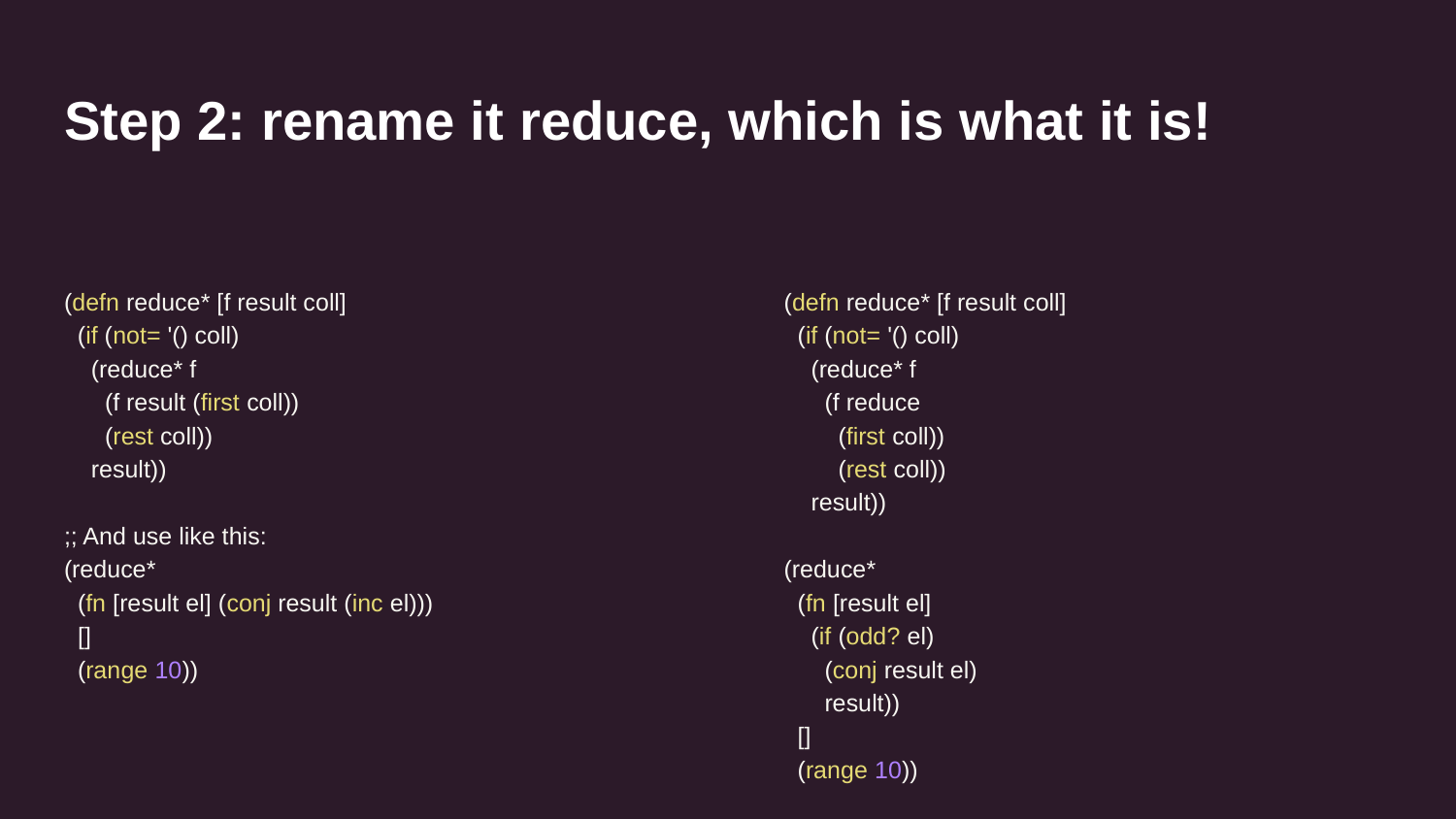

# Step 2: rename it reduce, which is what it is!
(defn reduce* [f result coll]
  (if (not= '() coll)
    (reduce* f
      (f result (first coll))
      (rest coll))
    result))
;; And use like this:
(reduce*
  (fn [result el] (conj result (inc el)))
  []
  (range 10))
(defn reduce* [f result coll]
  (if (not= '() coll)
    (reduce* f
      (f reduce
        (first coll))
        (rest coll))
    result))
(reduce*
  (fn [result el]
    (if (odd? el)
      (conj result el)
      result))
  []
  (range 10))